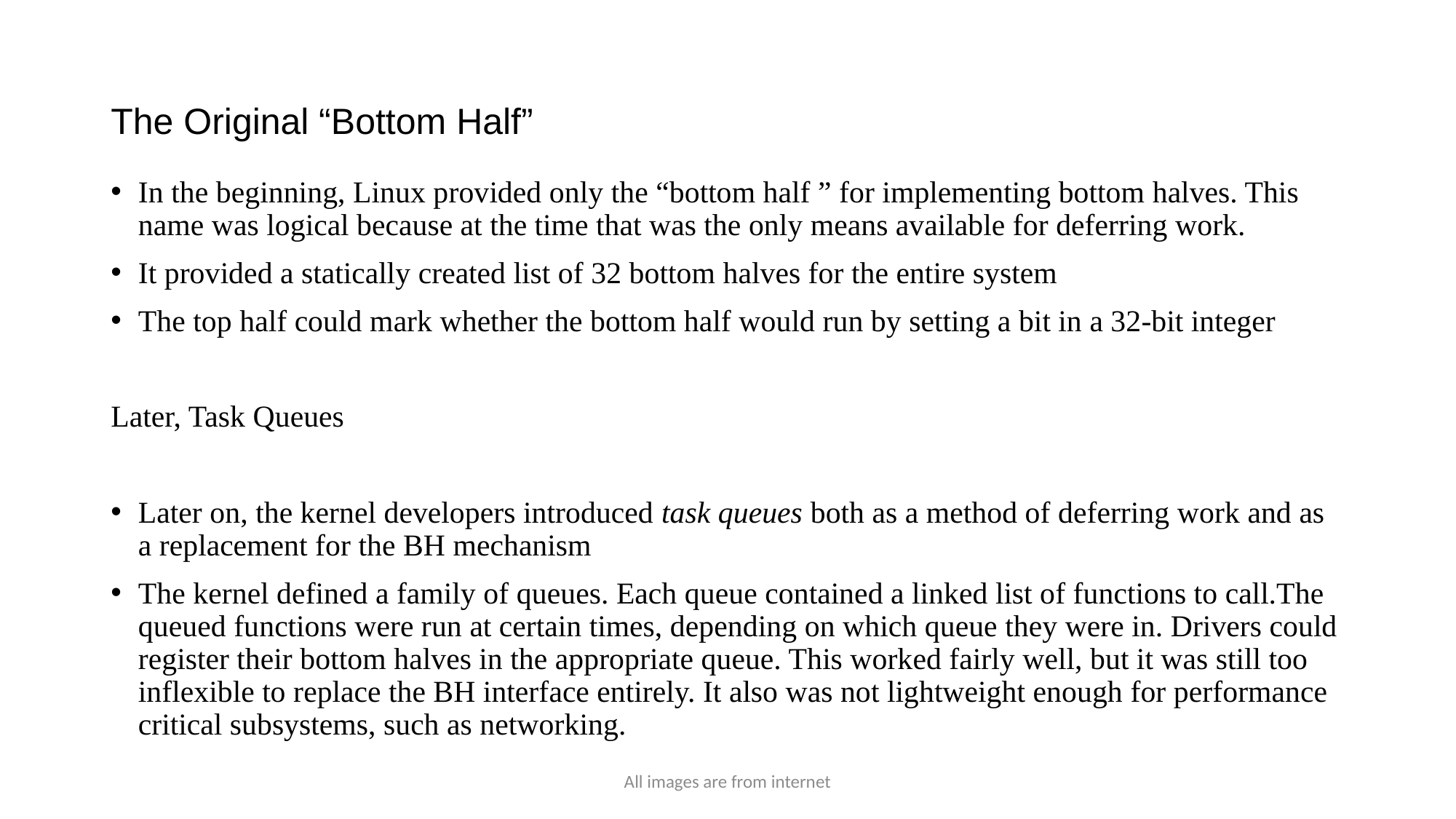

# The Original “Bottom Half”
In the beginning, Linux provided only the “bottom half ” for implementing bottom halves. This name was logical because at the time that was the only means available for deferring work.
It provided a statically created list of 32 bottom halves for the entire system
The top half could mark whether the bottom half would run by setting a bit in a 32-bit integer

Later, Task Queues

Later on, the kernel developers introduced task queues both as a method of deferring work and as a replacement for the BH mechanism
The kernel defined a family of queues. Each queue contained a linked list of functions to call.The queued functions were run at certain times, depending on which queue they were in. Drivers could register their bottom halves in the appropriate queue. This worked fairly well, but it was still too inflexible to replace the BH interface entirely. It also was not lightweight enough for performance critical subsystems, such as networking.
All images are from internet